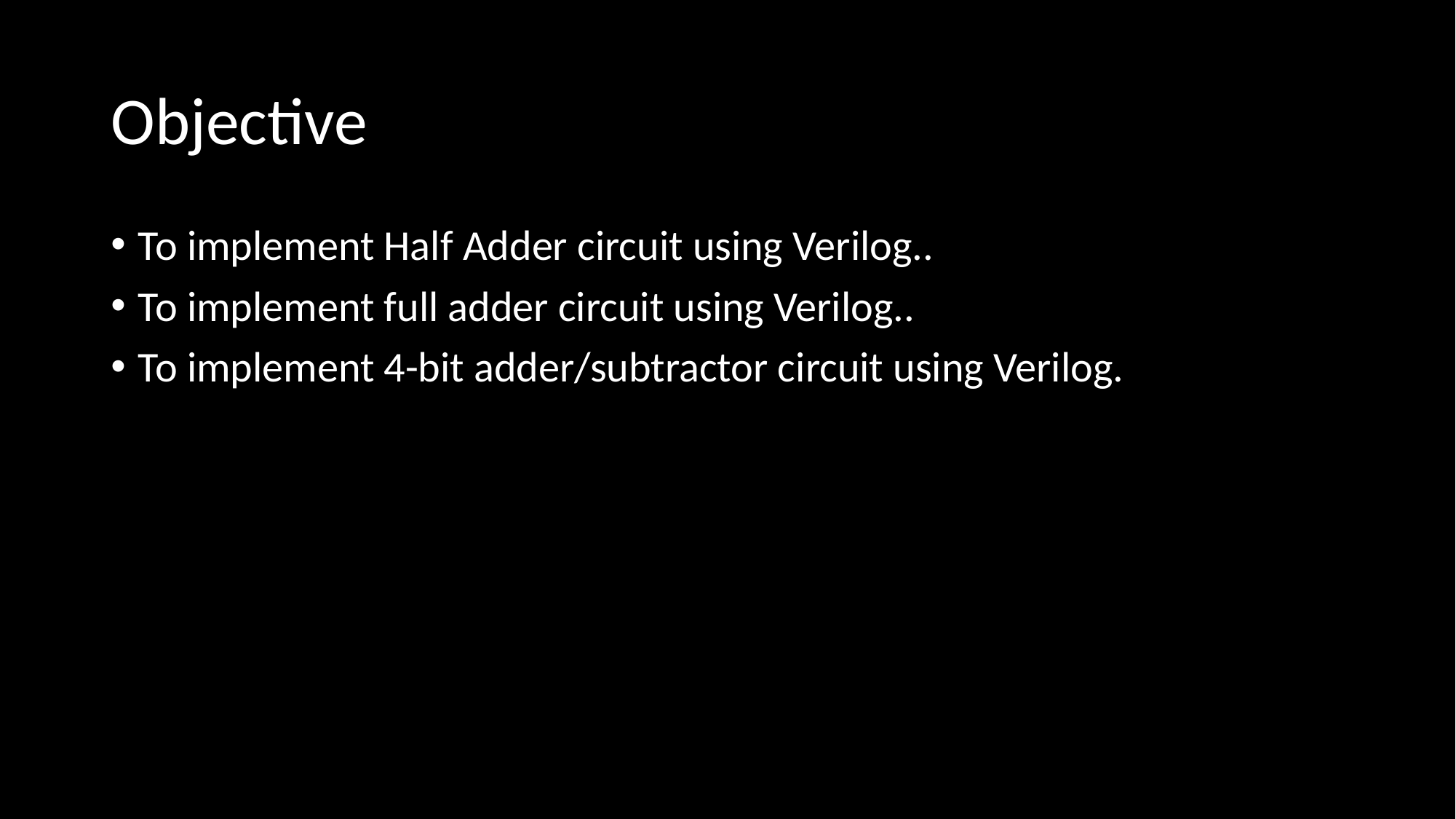

# Objective
To implement Half Adder circuit using Verilog..
To implement full adder circuit using Verilog..
To implement 4-bit adder/subtractor circuit using Verilog.